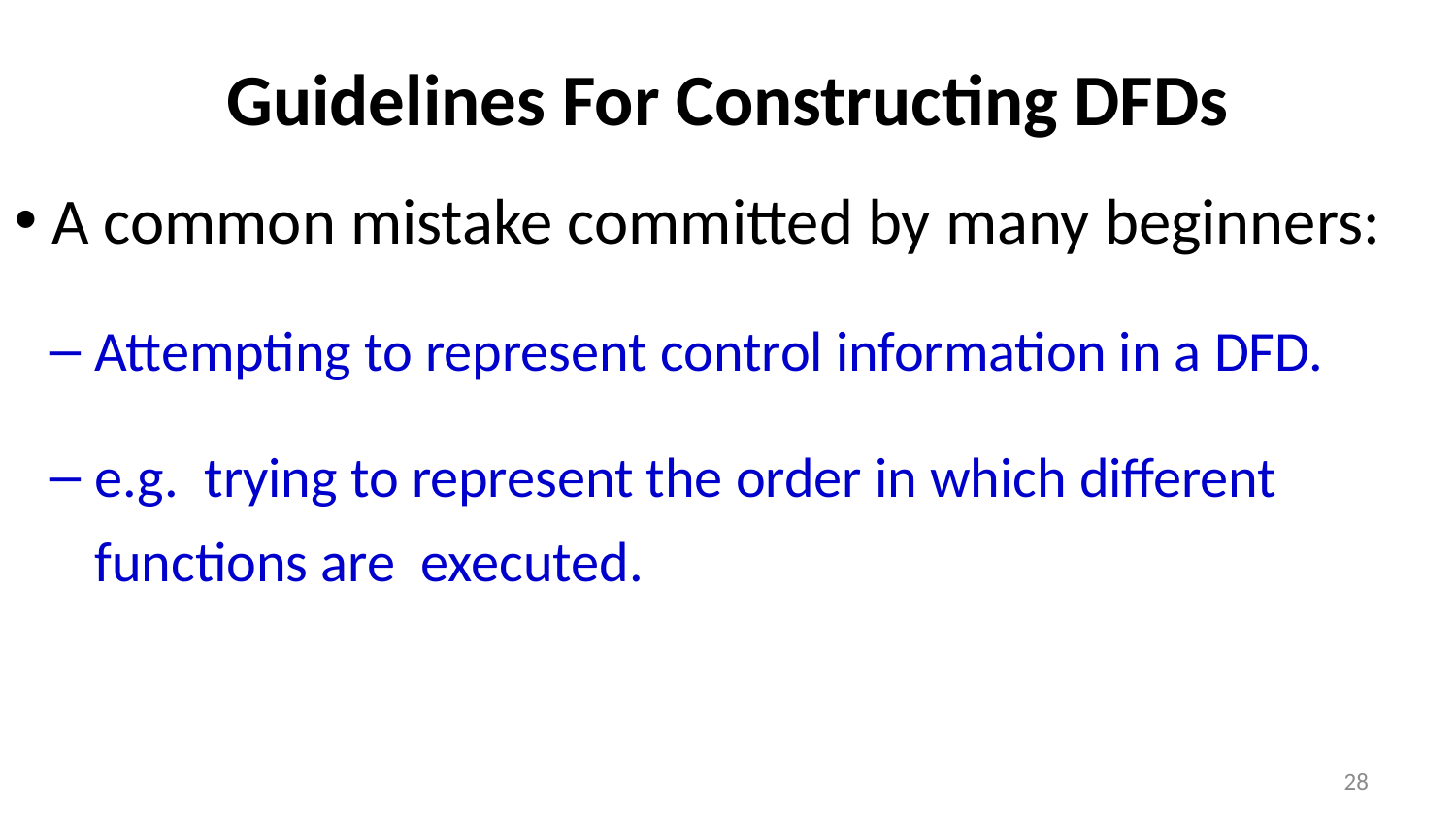

# Guidelines For Constructing DFDs
A common mistake committed by many beginners:
Attempting to represent control information in a DFD.
e.g.  trying to represent the order in which different functions are  executed.
28